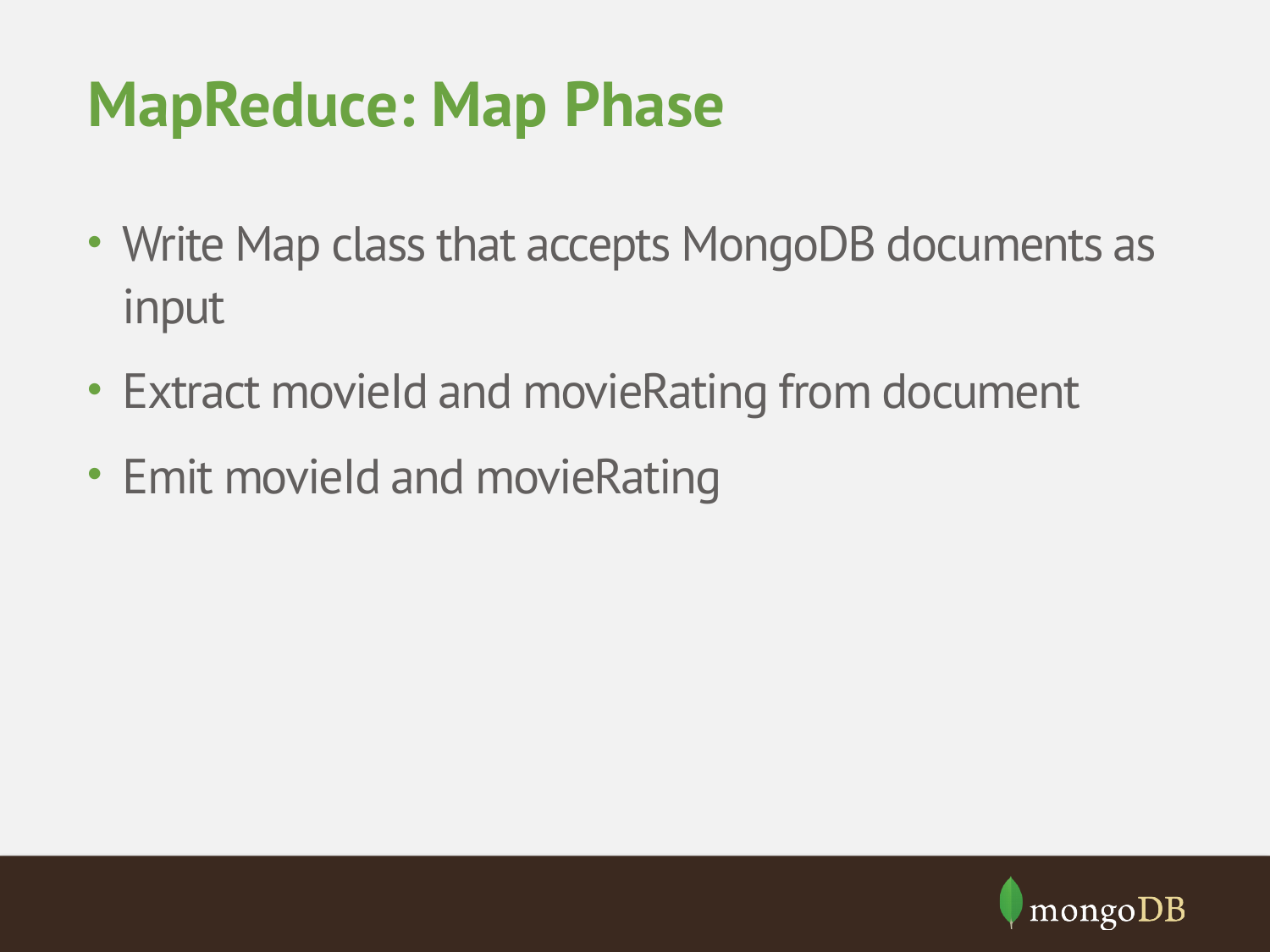

# MapReduce: Map Phase
Write Map class that accepts MongoDB documents as input
Extract movieId and movieRating from document
Emit movieId and movieRating